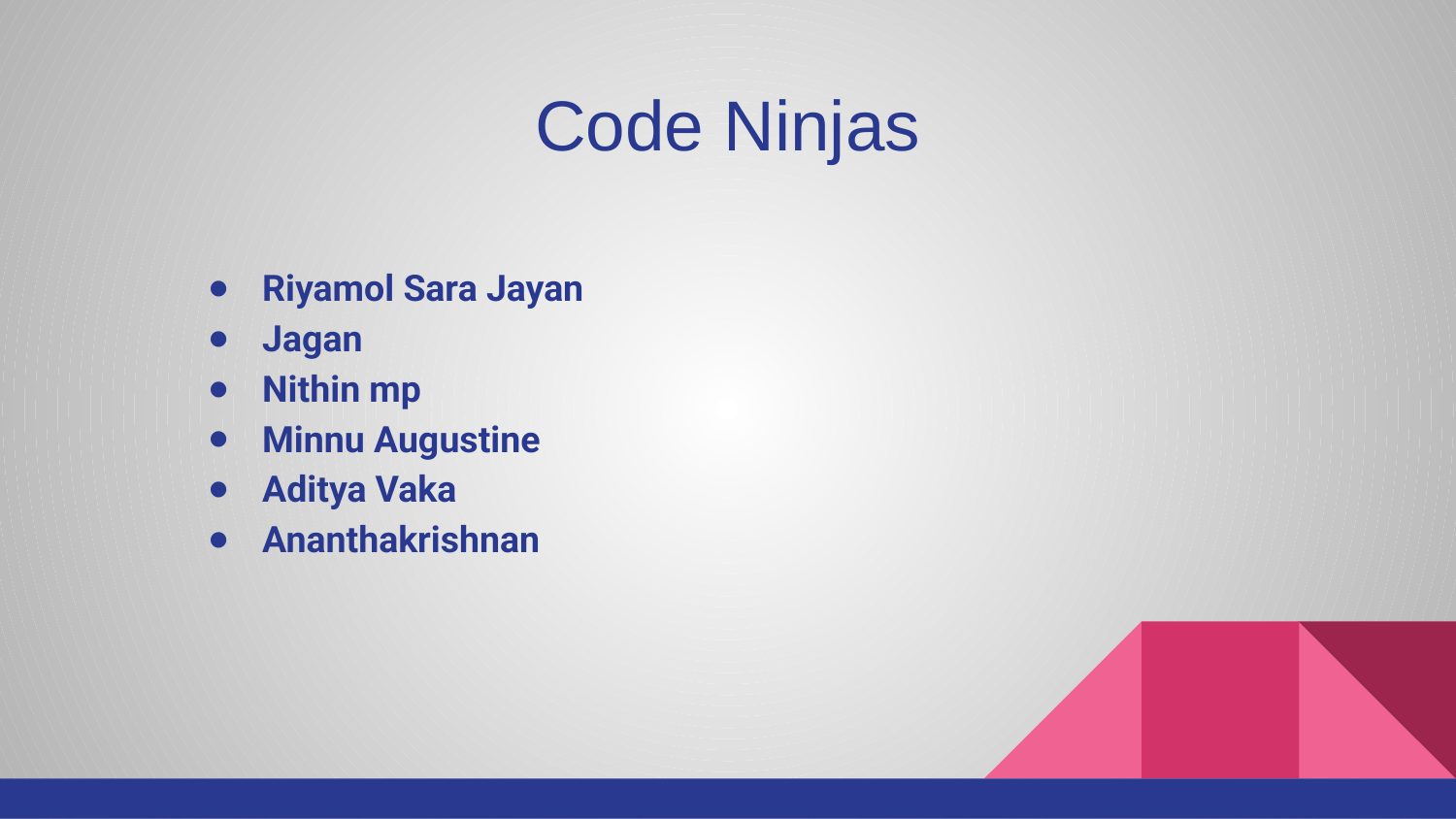

# Code Ninjas
Riyamol Sara Jayan
Jagan
Nithin mp
Minnu Augustine
Aditya Vaka
Ananthakrishnan